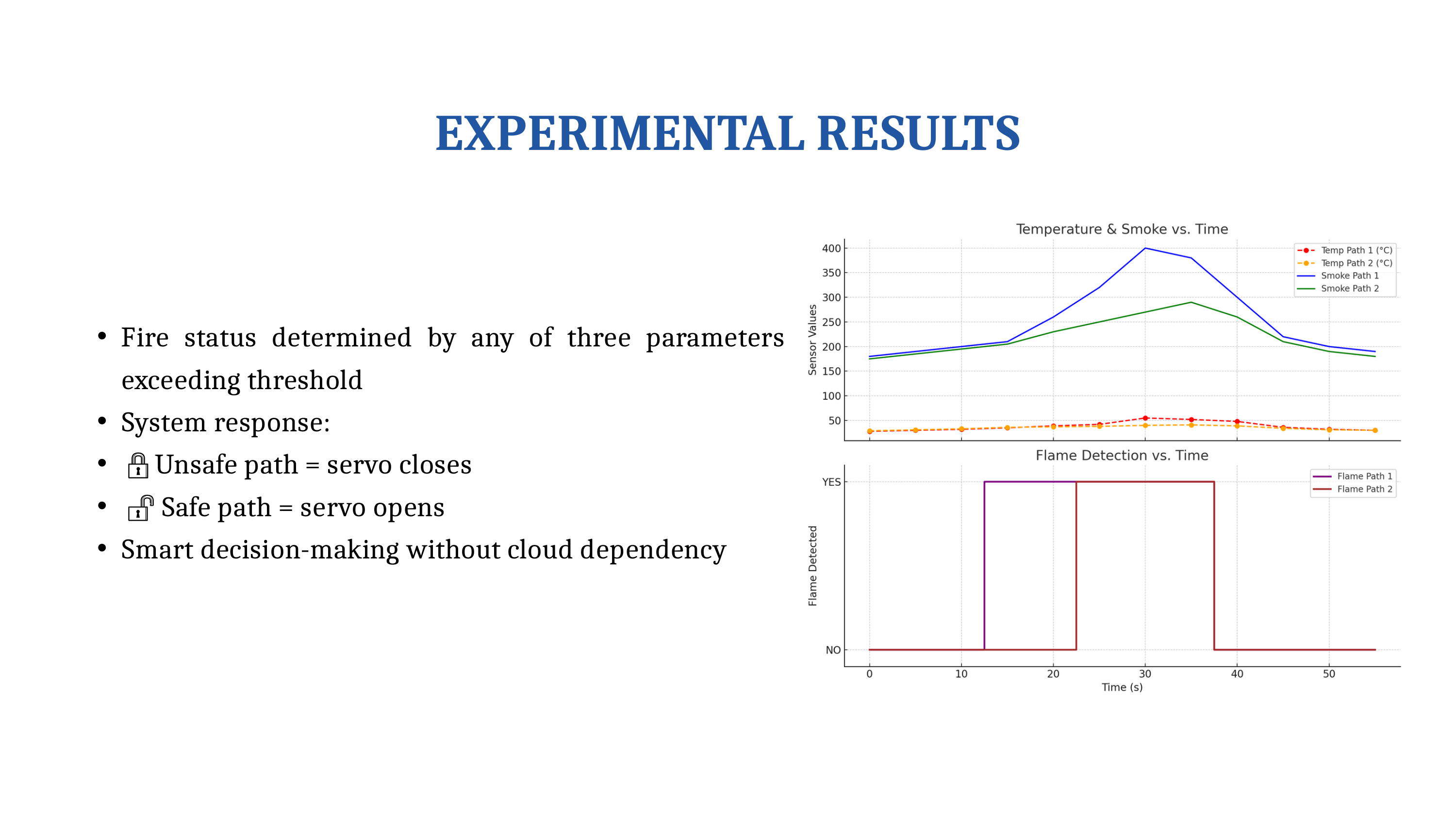

EXPERIMENTAL RESULTS

Fire status determined by any of three parameters exceeding threshold
System response:
 🔒 Unsafe path = servo closes
 🔓 Safe path = servo opens
Smart decision-making without cloud dependency